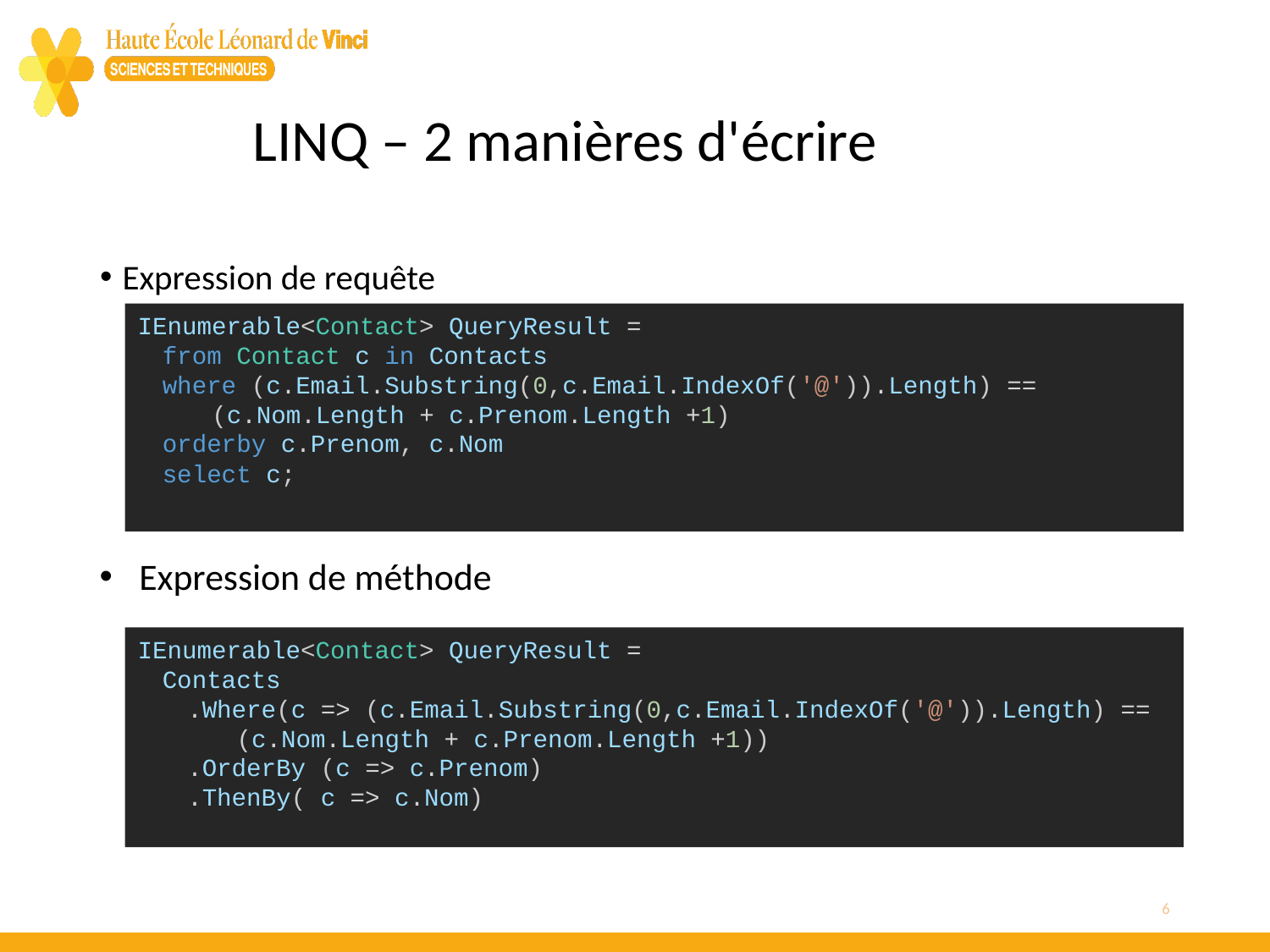

# LINQ – 2 manières d'écrire
Expression de requête

IEnumerable<Contact> QueryResult =
 from Contact c in Contacts
 where (c.Email.Substring(0,c.Email.IndexOf('@')).Length) ==
   (c.Nom.Length + c.Prenom.Length +1)
 orderby c.Prenom, c.Nom
 select c;

Expression de méthode
IEnumerable<Contact> QueryResult =
 Contacts
  .Where(c => (c.Email.Substring(0,c.Email.IndexOf('@')).Length) ==
    (c.Nom.Length + c.Prenom.Length +1))
  .OrderBy (c => c.Prenom)
  .ThenBy( c => c.Nom)

6